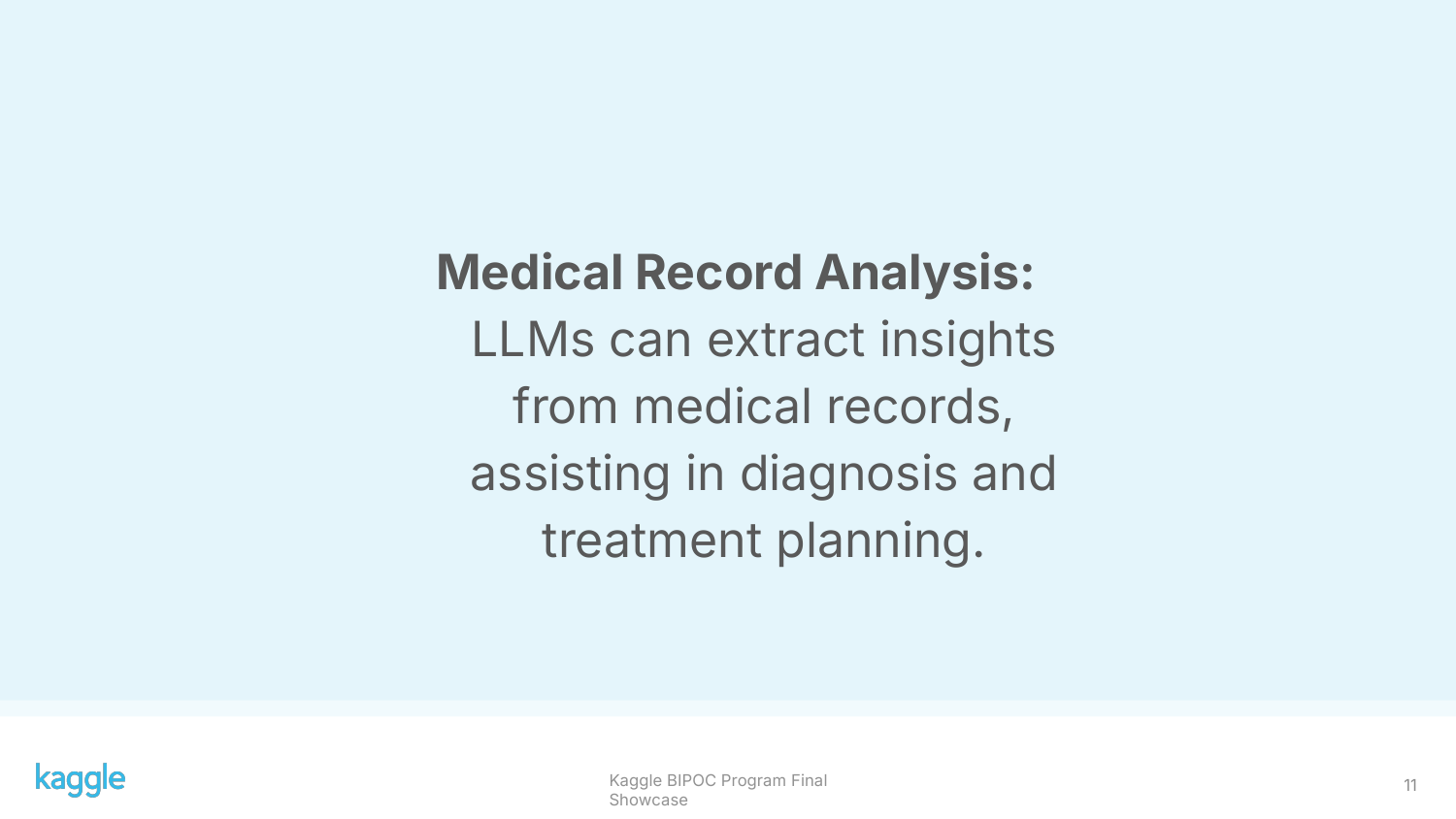

# Medical Record Analysis: LLMs can extract insights from medical records, assisting in diagnosis and treatment planning.
11